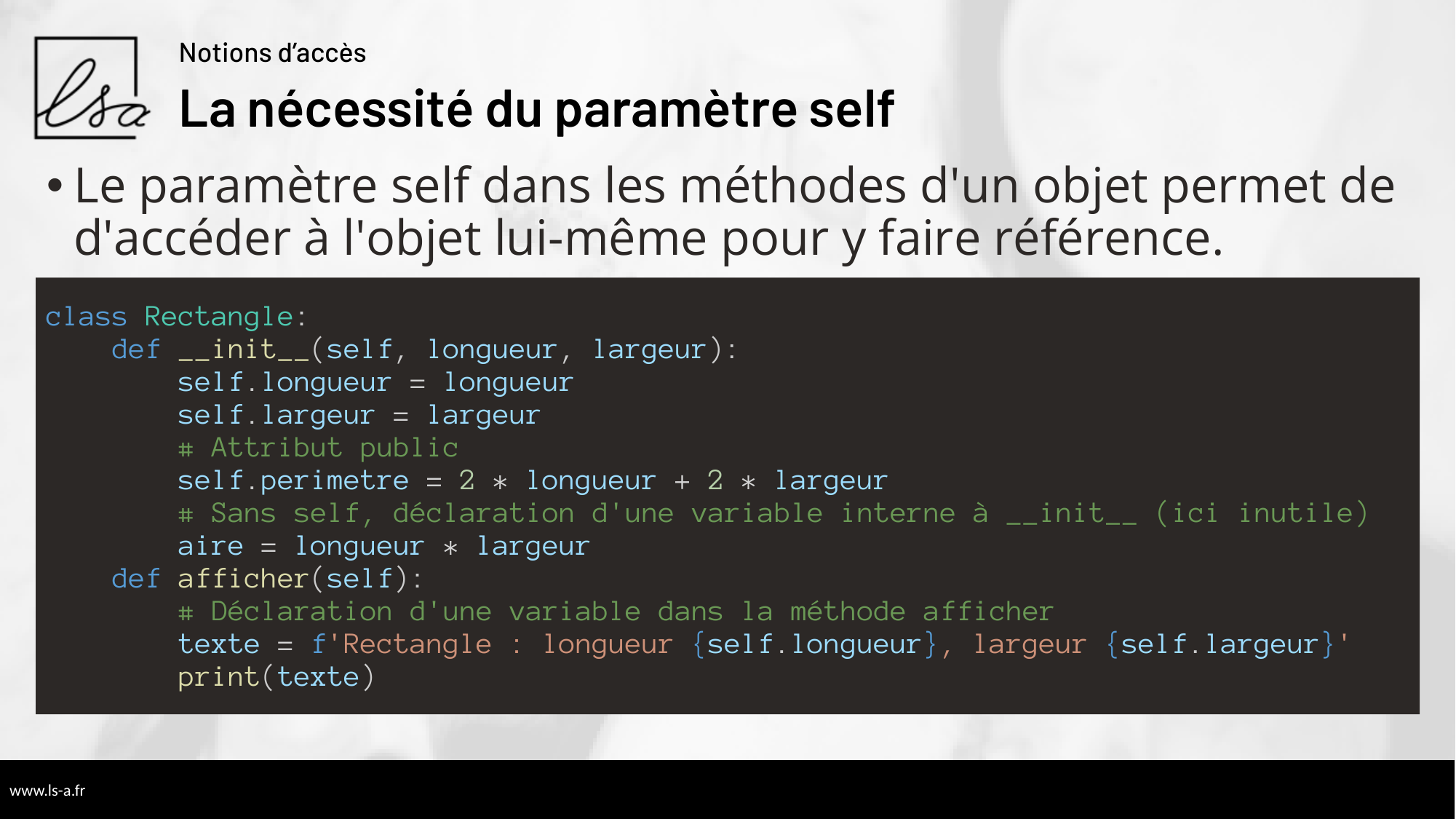

Notions d’accès
# La nécessité du paramètre self
Le paramètre self dans les méthodes d'un objet permet de d'accéder à l'objet lui-même pour y faire référence.
class Rectangle:
    def __init__(self, longueur, largeur):
        self.longueur = longueur
        self.largeur = largeur
        # Attribut public
        self.perimetre = 2 * longueur + 2 * largeur
        # Sans self, déclaration d'une variable interne à __init__ (ici inutile)
        aire = longueur * largeur
    def afficher(self):
        # Déclaration d'une variable dans la méthode afficher
        texte = f'Rectangle : longueur {self.longueur}, largeur {self.largeur}'
        print(texte)